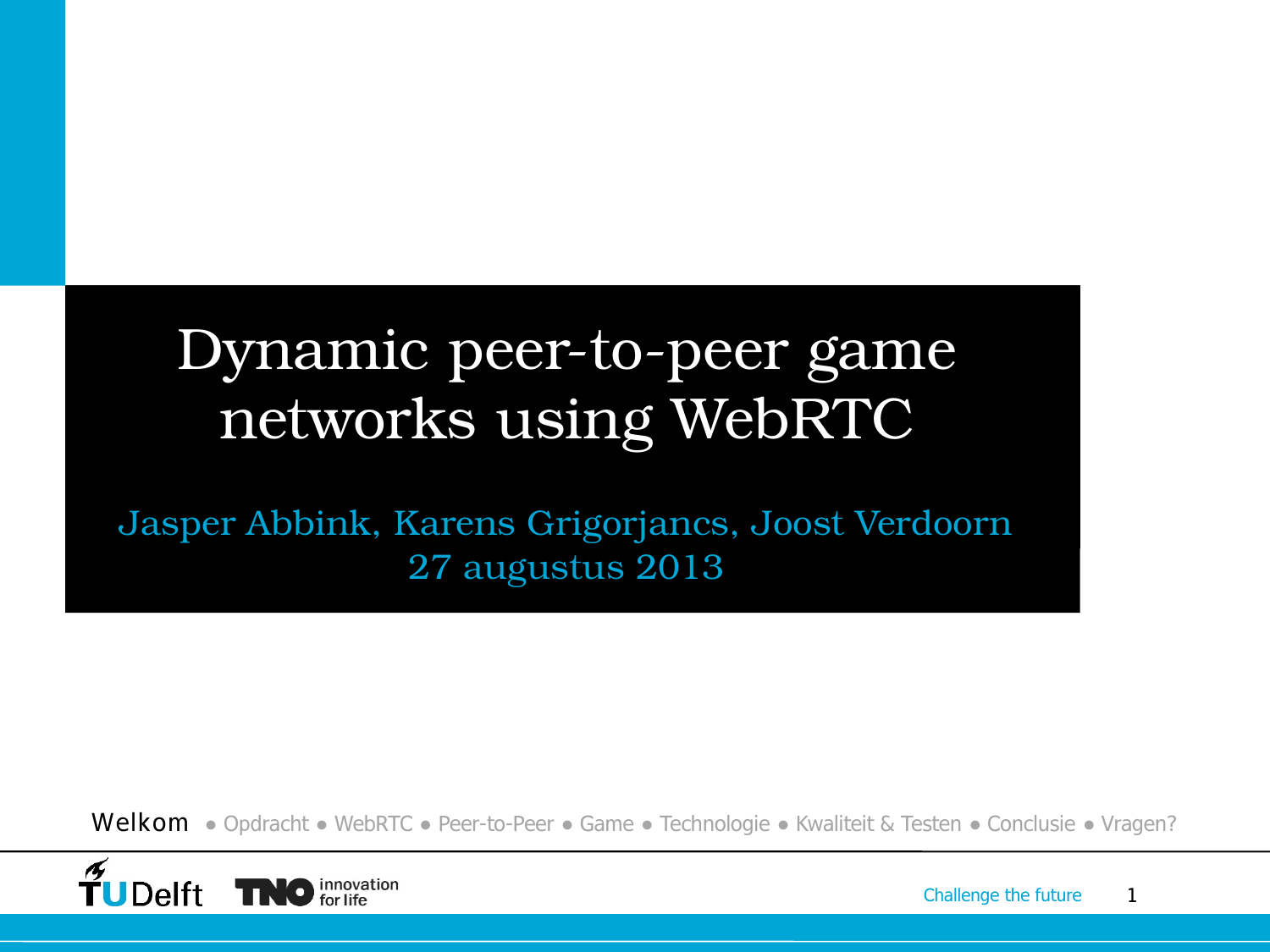

# Dynamic peer-to-peer game networks using WebRTC
Jasper Abbink, Karens Grigorjancs, Joost Verdoorn
27 augustus 2013
Welkom  ● Opdracht ● WebRTC ● Peer-to-Peer ● Game ● Technologie ● Kwaliteit & Testen ● Conclusie ● Vragen?